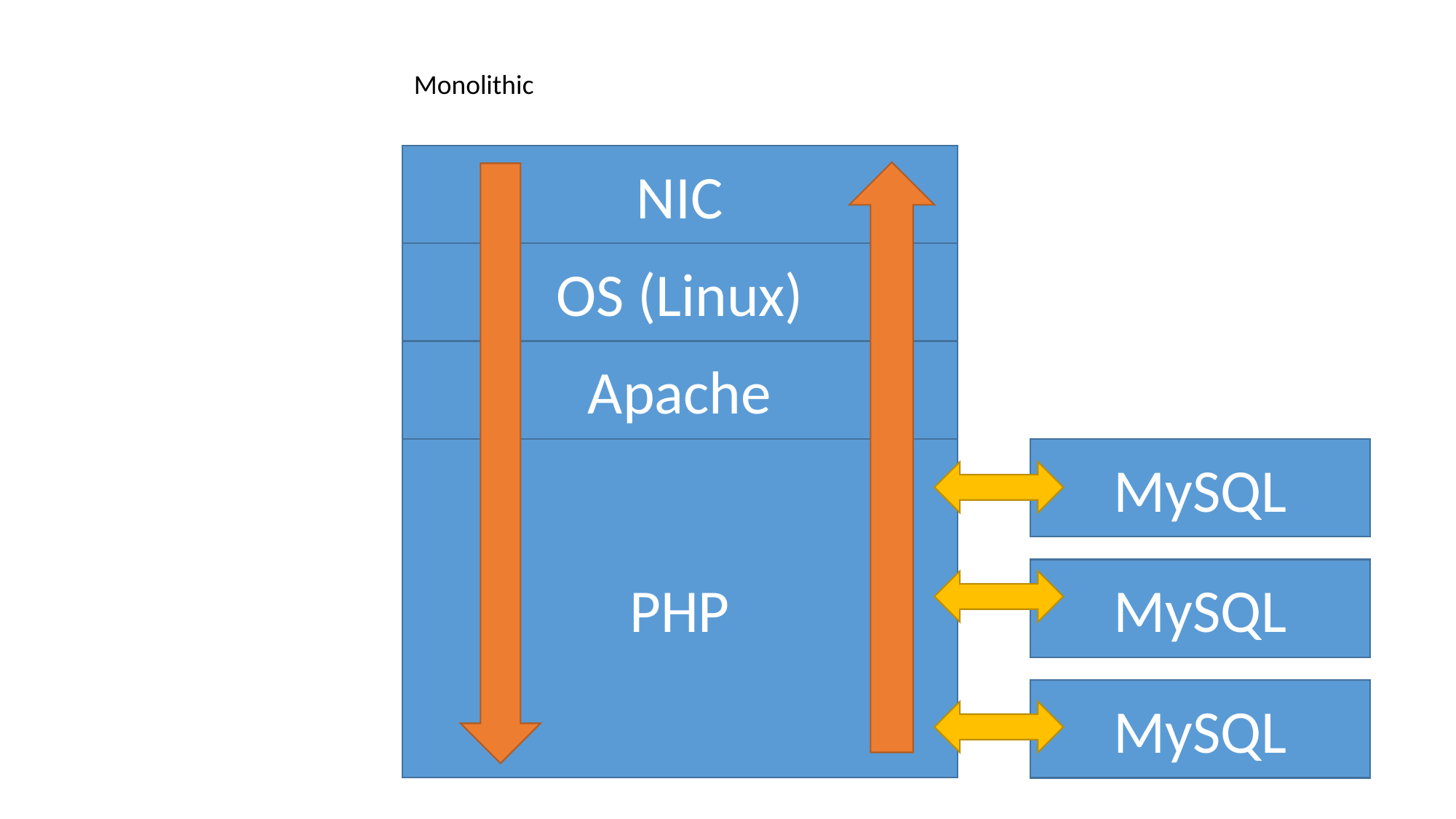

Monolithic
NIC

OS (Linux)
Apache
PHP
MySQL

MySQL

MySQL